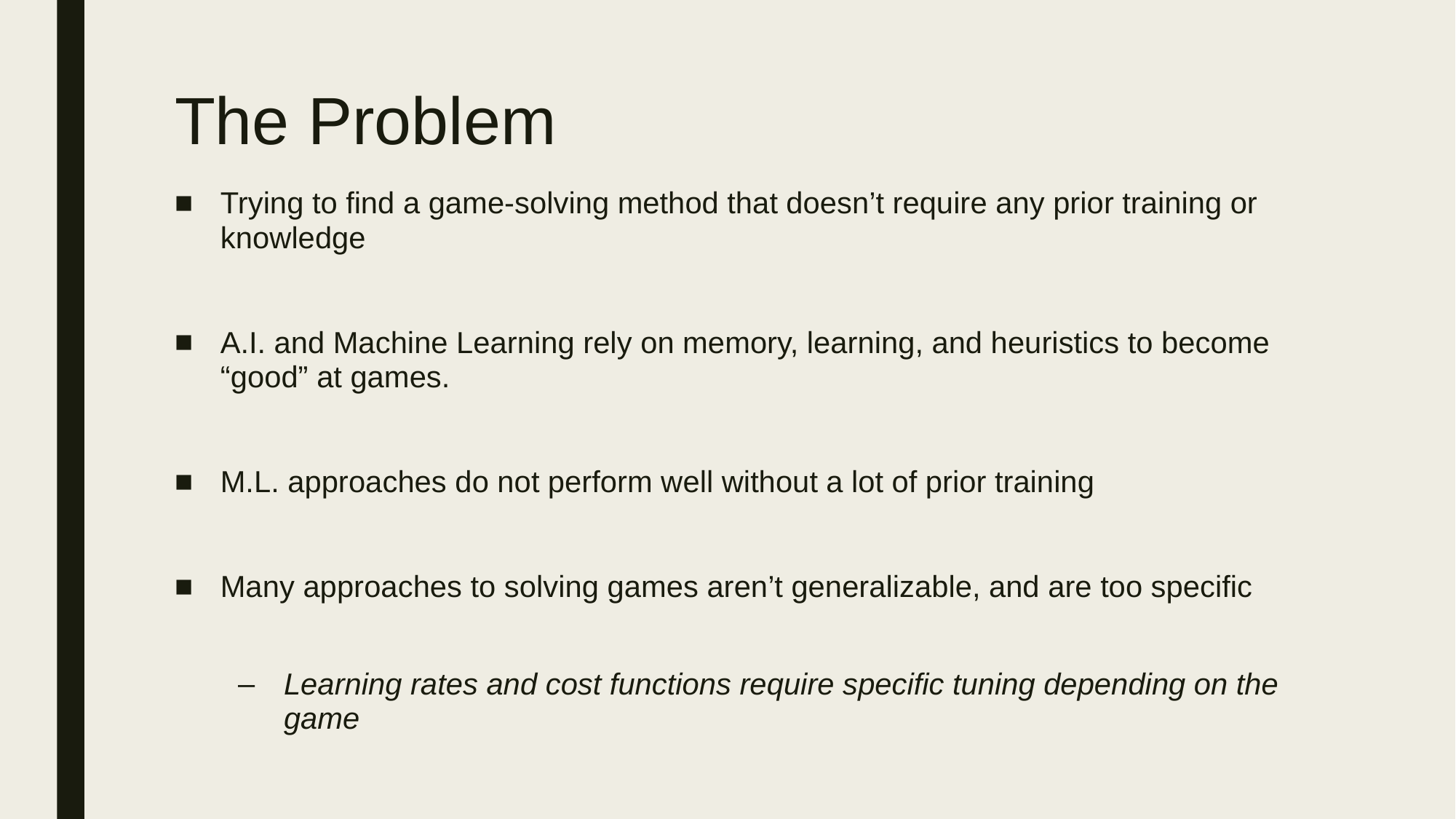

# The Problem
Trying to find a game-solving method that doesn’t require any prior training or knowledge

A.I. and Machine Learning rely on memory, learning, and heuristics to become “good” at games.

M.L. approaches do not perform well without a lot of prior training

Many approaches to solving games aren’t generalizable, and are too specific

Learning rates and cost functions require specific tuning depending on the game